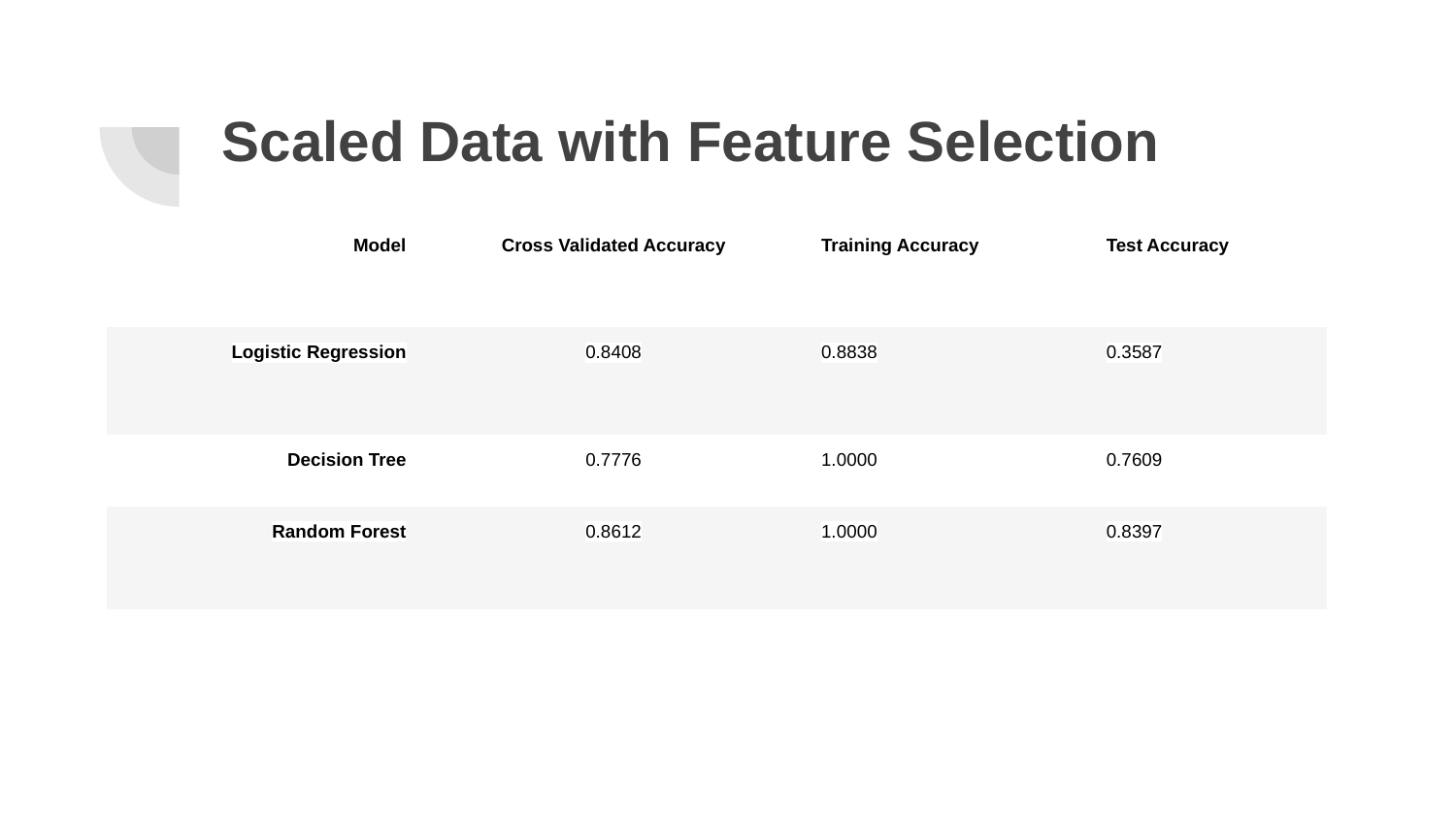

# Scaled Data with Feature Selection

| Model | Cross Validated Accuracy | Training Accuracy | Test Accuracy |
| --- | --- | --- | --- |
| Logistic Regression | 0.8408 | 0.8838 | 0.3587 |
| Decision Tree | 0.7776 | 1.0000 | 0.7609 |
| Random Forest | 0.8612 | 1.0000 | 0.8397 |